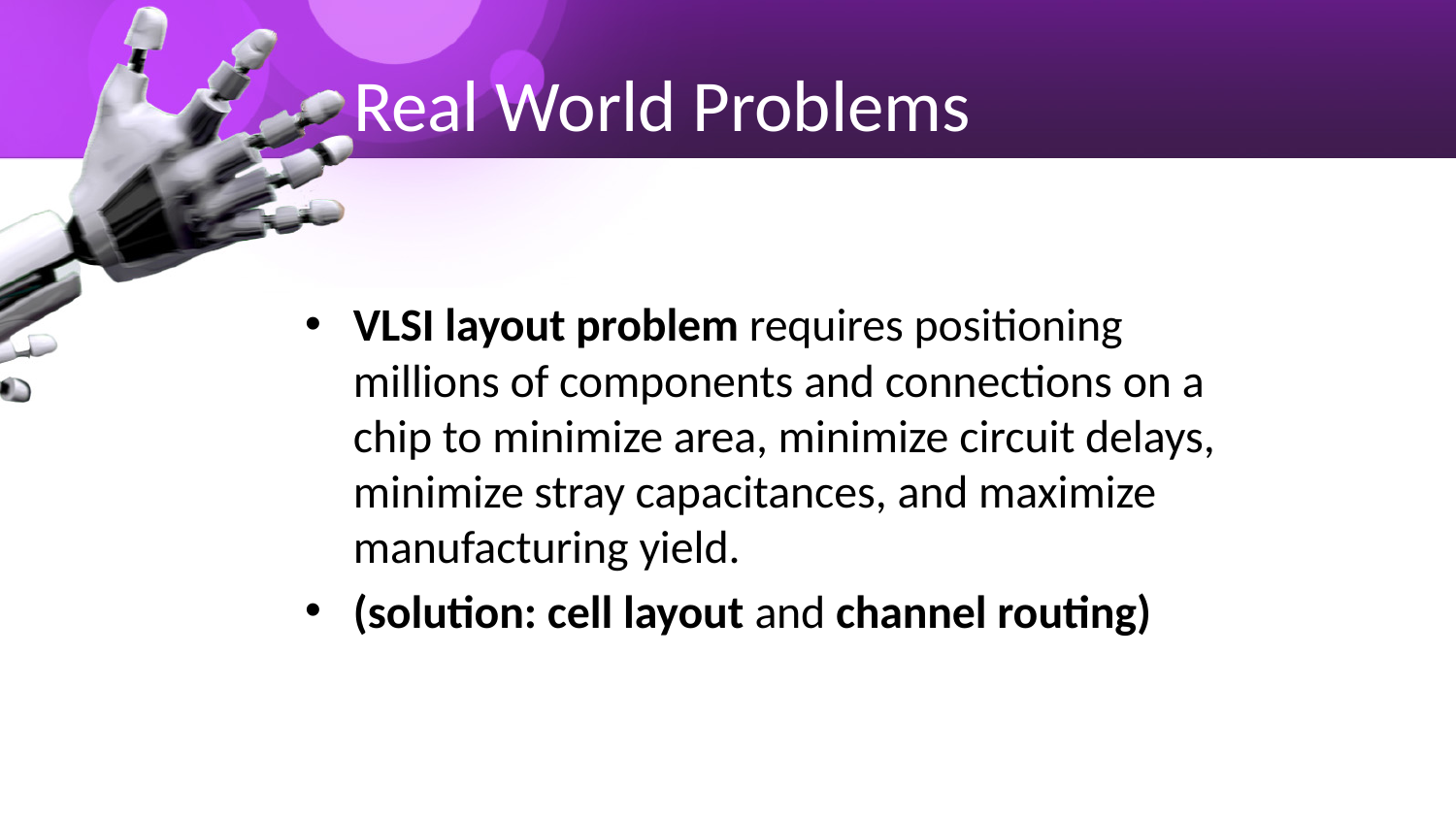

# Real World Problems
VLSI layout problem requires positioning millions of components and connections on a chip to minimize area, minimize circuit delays, minimize stray capacitances, and maximize manufacturing yield.
(solution: cell layout and channel routing)